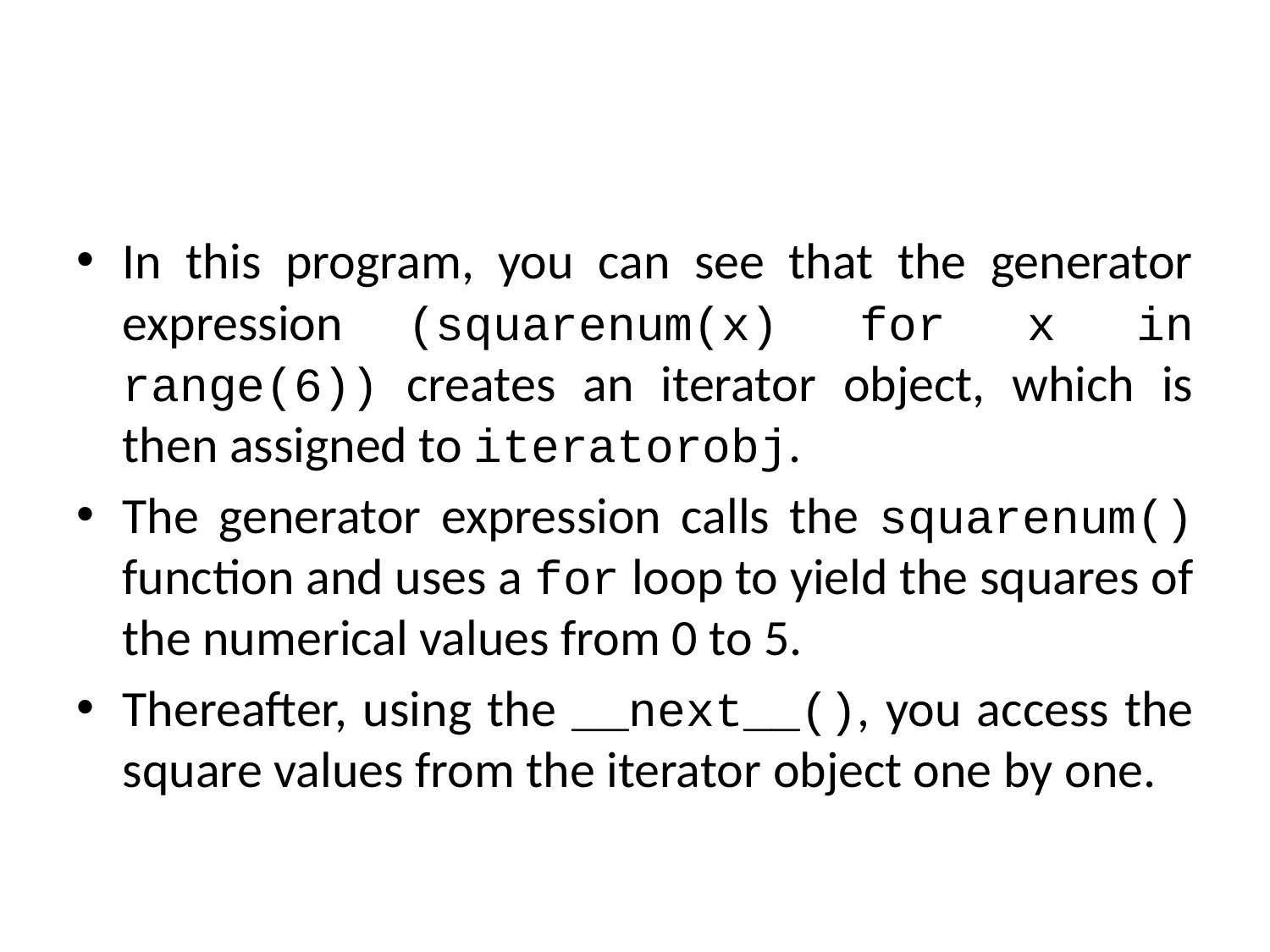

#
In this program, you can see that the generator expression (squarenum(x) for x in range(6)) creates an iterator object, which is then assigned to iteratorobj.
The generator expression calls the squarenum() function and uses a for loop to yield the squares of the numerical values from 0 to 5.
Thereafter, using the __next__(), you access the square values from the iterator object one by one.